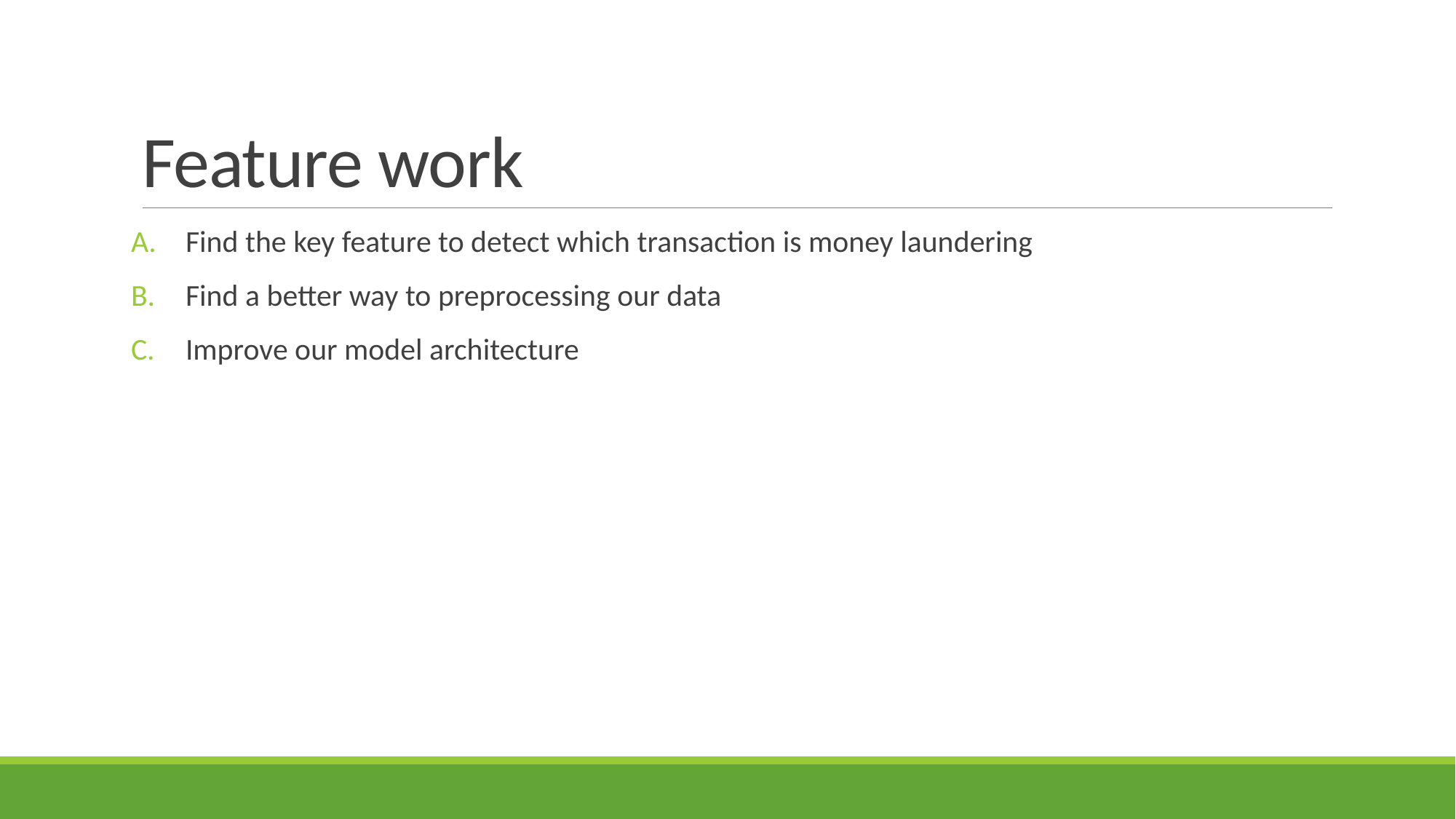

# Feature work
Find the key feature to detect which transaction is money laundering
Find a better way to preprocessing our data
Improve our model architecture